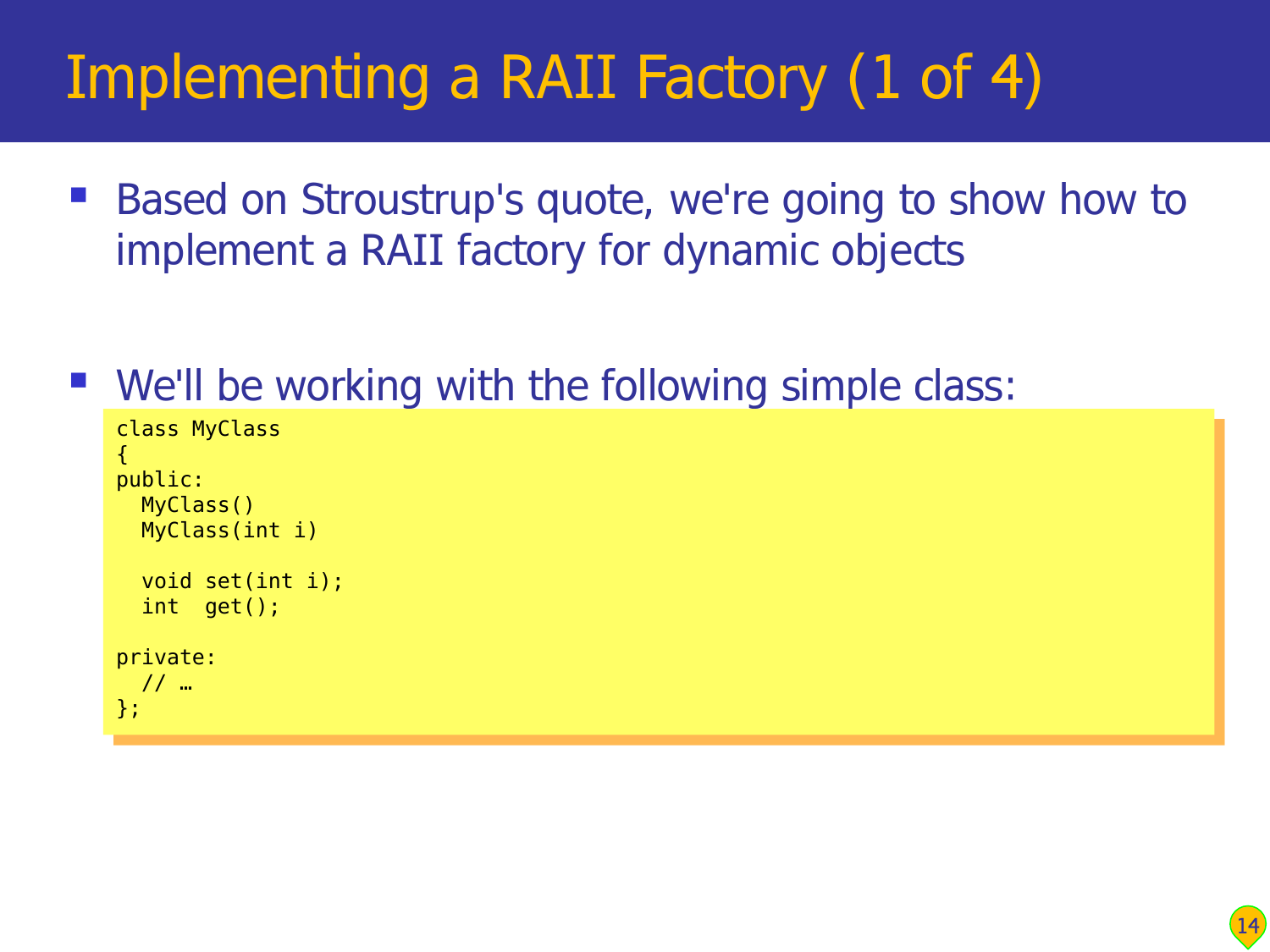

# Implementing a RAII Factory (1 of 4)
Based on Stroustrup's quote, we're going to show how to implement a RAII factory for dynamic objects

We'll be working with the following simple class:
class MyClass
{
public:
  MyClass()
  MyClass(int i)

  void set(int i);
  int  get();

private:
  // …
};
14